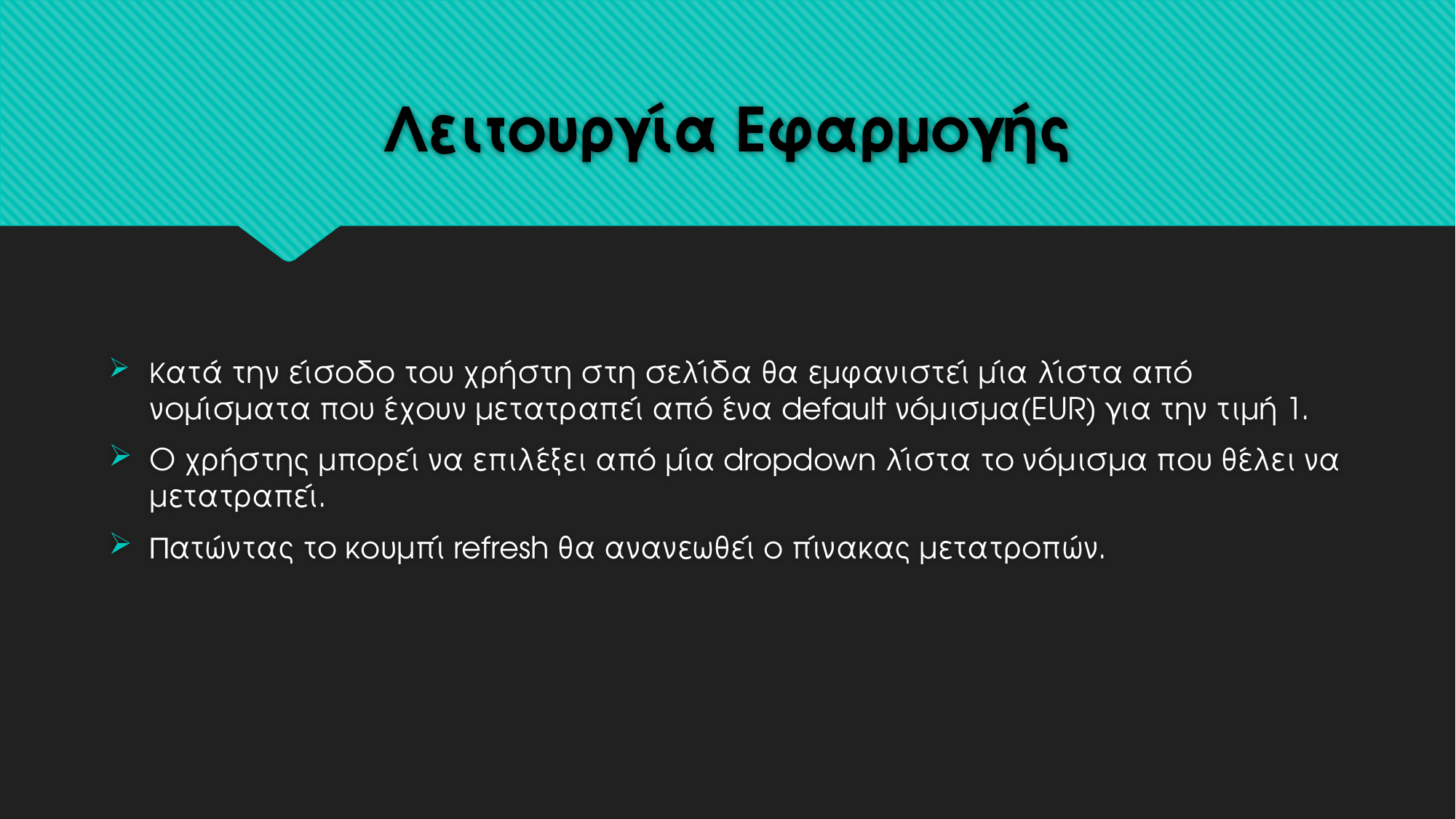

# Λειτουργία Εφαρμογής
Κατά την είσοδο του χρήστη στη σελίδα θα εμφανιστεί μία λίστα από νομίσματα που έχουν μετατραπεί από ένα default νόμισμα(EUR) για την τιμή 1.
Ο χρήστης μπορεί να επιλέξει από μία dropdown λίστα το νόμισμα που θέλει να μετατραπεί.
Πατώντας το κουμπί refresh θα ανανεωθεί ο πίνακας μετατροπών.